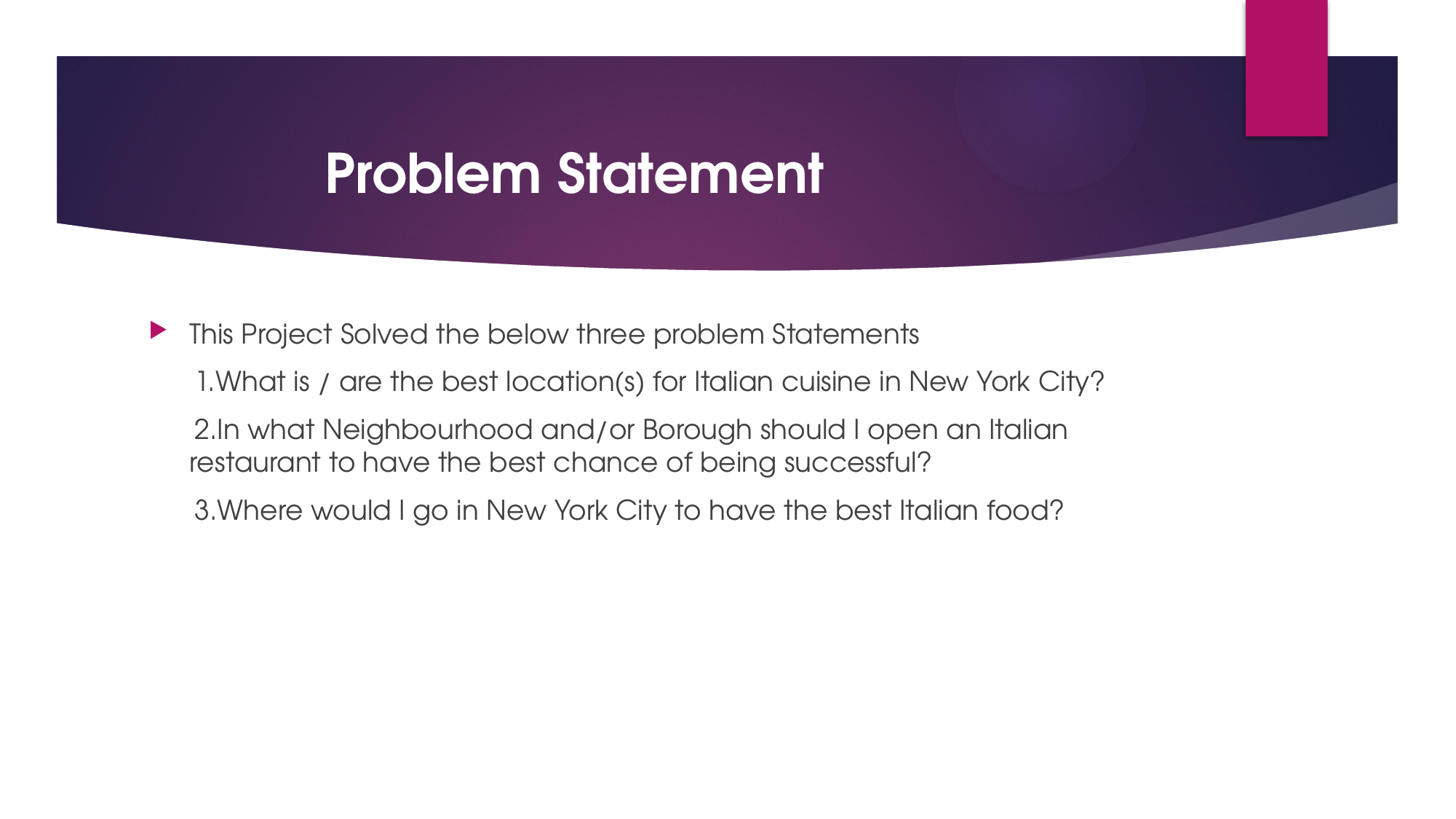

Problem Statement
This Project Solved the below three problem Statements
      1.What is / are the best location(s) for Italian cuisine in New York City?
      2.In what Neighbourhood and/or Borough should I open an Italian      restaurant to have the best chance of being successful?
      3.Where would I go in New York City to have the best Italian food?